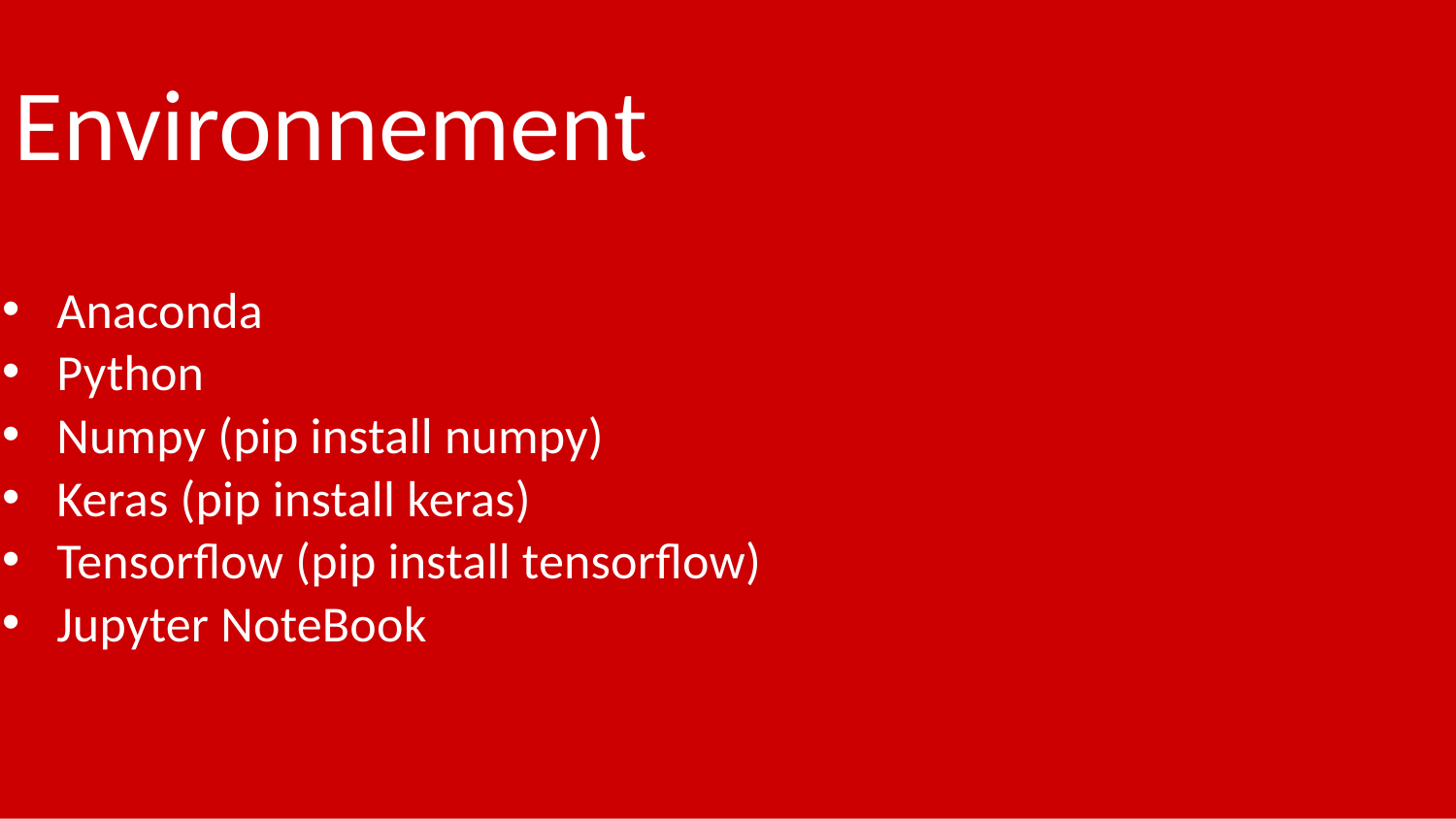

# Environnement
Anaconda
Python
Numpy (pip install numpy)
Keras (pip install keras)
Tensorflow (pip install tensorflow)
Jupyter NoteBook